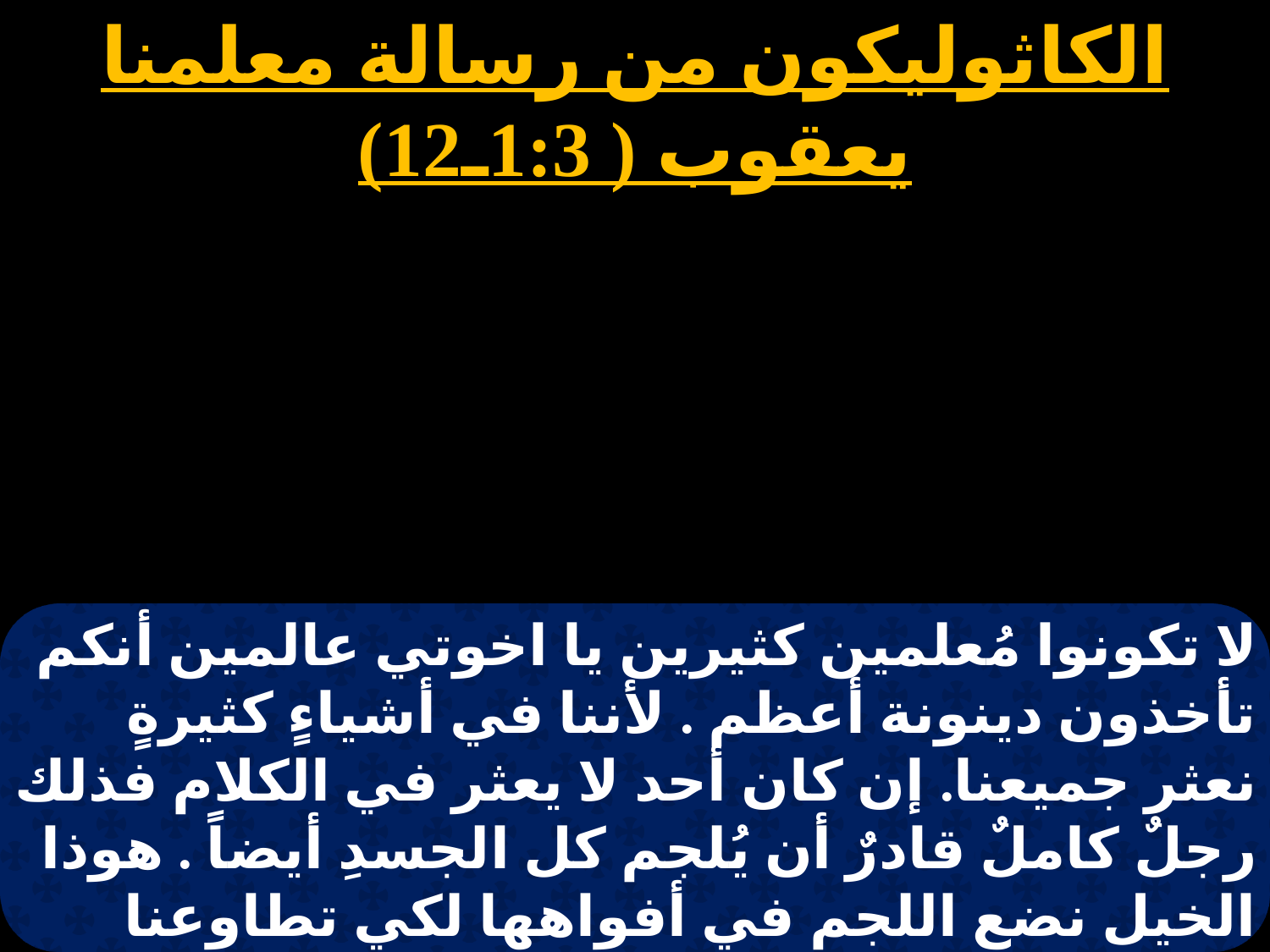

الكاثوليكون من رسالة معلمنا يعقوب ( 1:3ـ12)
لا تكونوا مُعلمين كثيرين يا اخوتي عالمين أنكم تأخذون دينونة أعظم . لأننا في أشياءٍ كثيرةٍ نعثر جميعنا. إن كان أحد لا يعثر في الكلام فذلك رجلٌ كاملٌ قادرٌ أن يُلجم كل الجسدِ أيضاً . هوذا الخيل نضع اللجم في أفواهها لكي تطاوعنا فندير جسمها